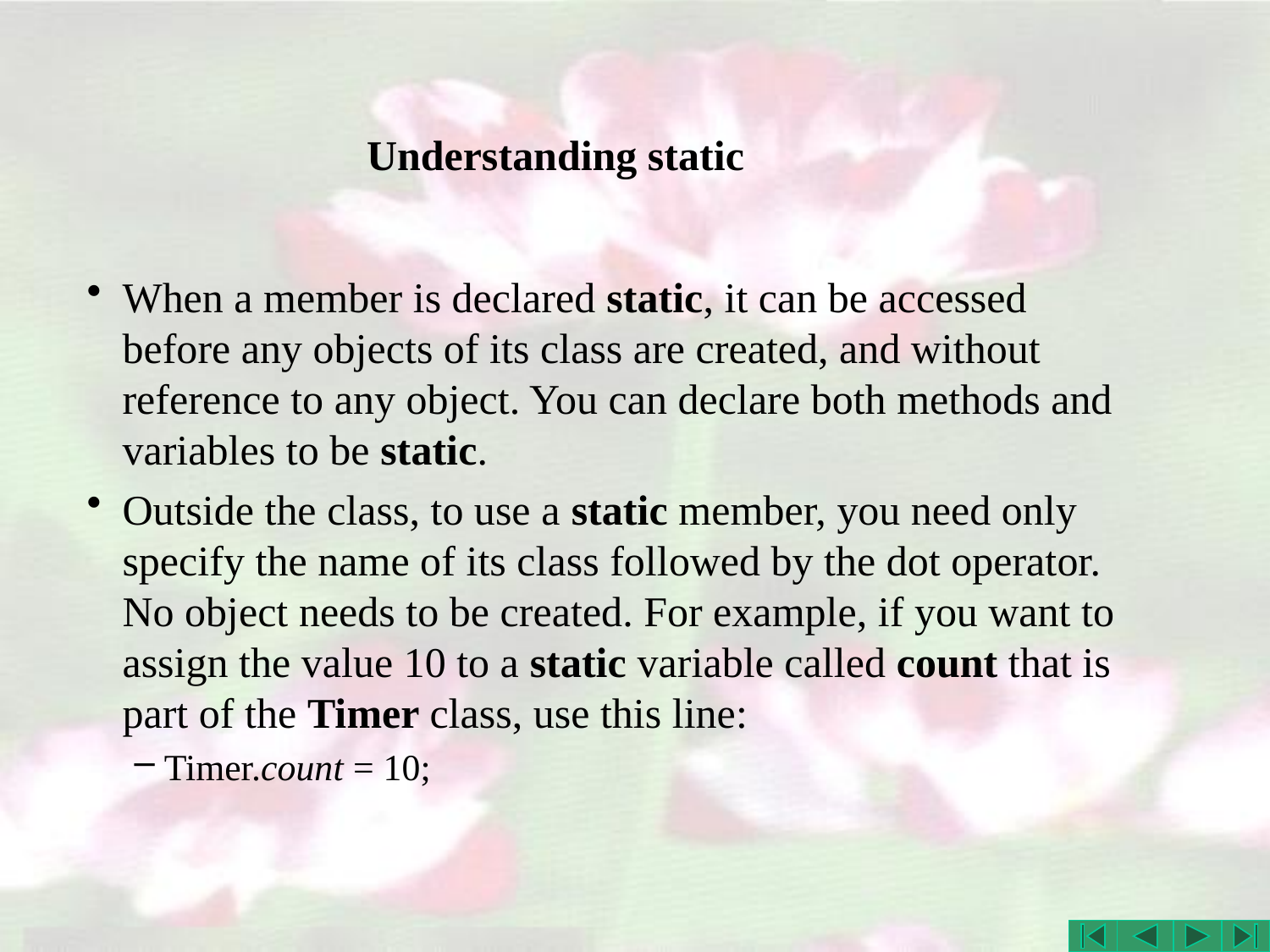

# Understanding static
When a member is declared static, it can be accessed before any objects of its class are created, and without reference to any object. You can declare both methods and variables to be static.
Outside the class, to use a static member, you need only specify the name of its class followed by the dot operator. No object needs to be created. For example, if you want to assign the value 10 to a static variable called count that is part of the Timer class, use this line:
Timer.count = 10;